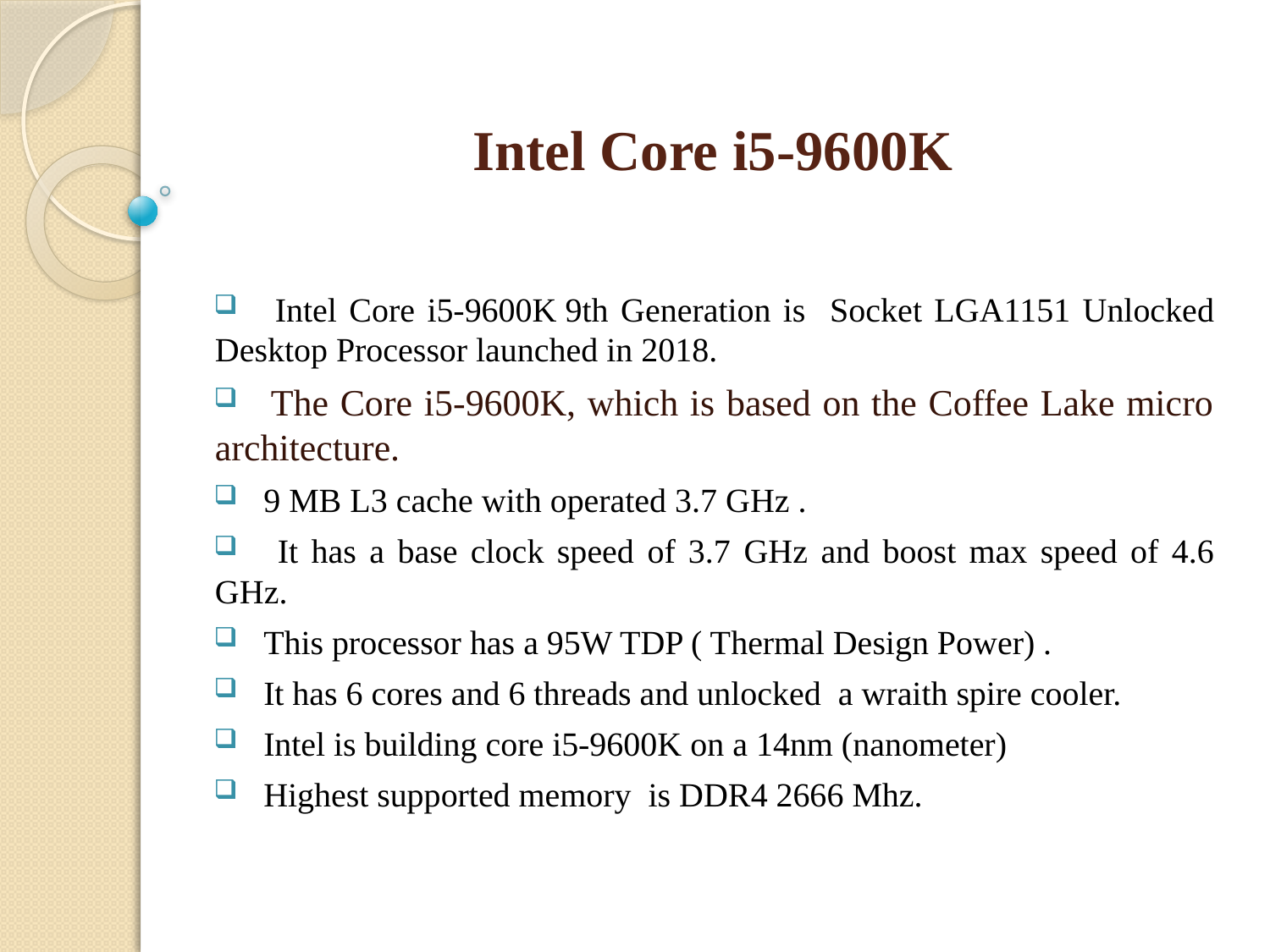

# Intel Core i5-9600K
   Intel Core i5-9600K 9th Generation is  Socket LGA1151 Unlocked Desktop Processor launched in 2018.
   The Core i5-9600K, which is based on the Coffee Lake micro architecture.
   9 MB L3 cache with operated 3.7 GHz .
   It has a base clock speed of 3.7 GHz and boost max speed of 4.6 GHz.
   This processor has a 95W TDP ( Thermal Design Power) .
   It has 6 cores and 6 threads and unlocked  a wraith spire cooler.
   Intel is building core i5-9600K on a 14nm (nanometer)
   Highest supported memory  is DDR4 2666 Mhz.